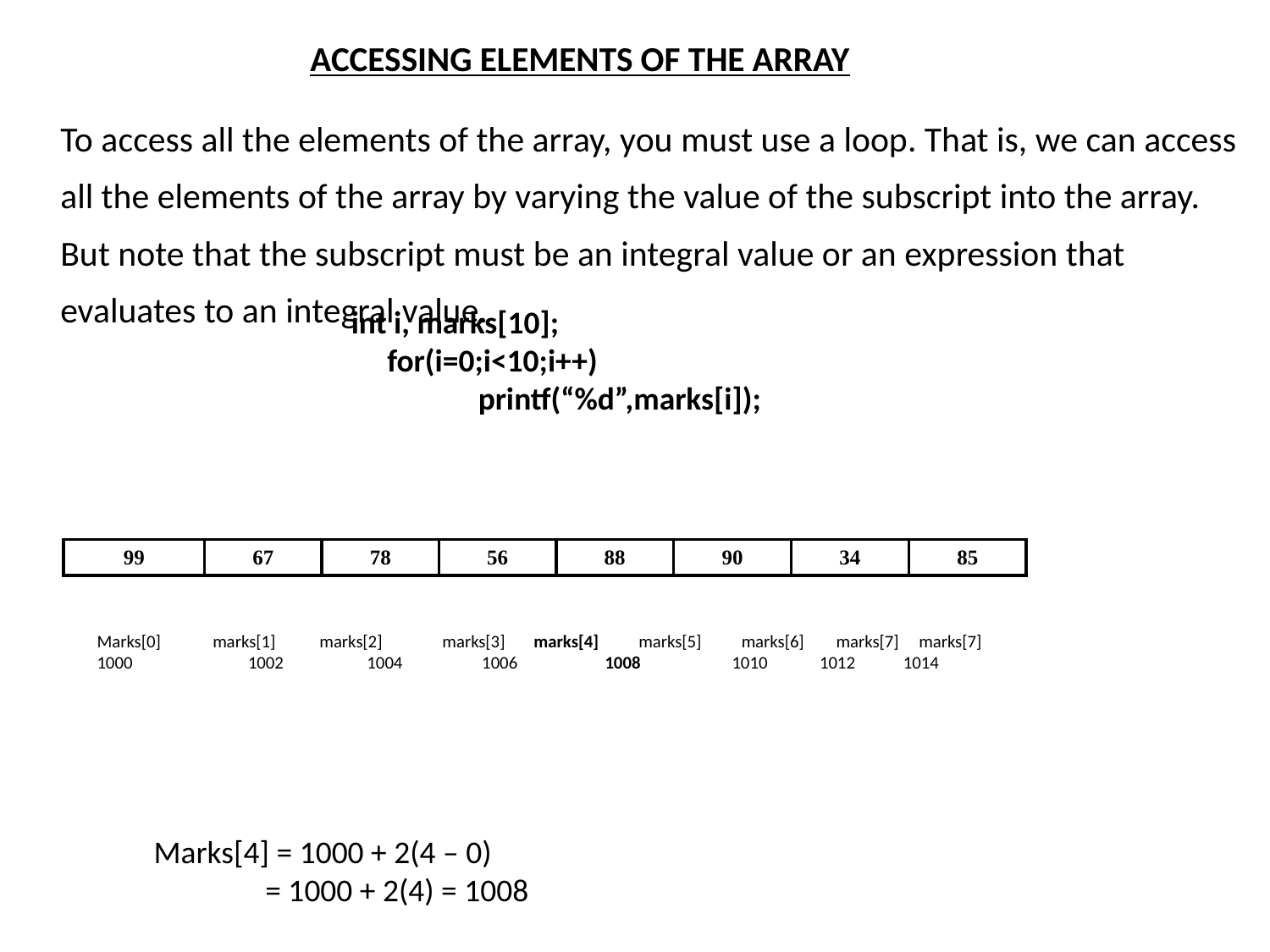

# ACCESSING ELEMENTS OF THE ARRAY
	To access all the elements of the array, you must use a loop. That is, we can access all the elements of the array by varying the value of the subscript into the array. But note that the subscript must be an integral value or an expression that evaluates to an integral value.

int i, marks[10];
     for(i=0;i<10;i++)
	printf(“%d”,marks[i]);

| 99 | 67 | 78 | 56 | 88 | 90 | 34 | 85 |
| --- | --- | --- | --- | --- | --- | --- | --- |
Marks[0]             marks[1]           marks[2]               marks[3]       marks[4]          marks[5]          marks[6]        marks[7]     marks[7] 1000	      1002	    1004	 1006	1008	1010             1012            1014
Marks[4] = 1000 + 2(4 – 0)
	   = 1000 + 2(4) = 1008